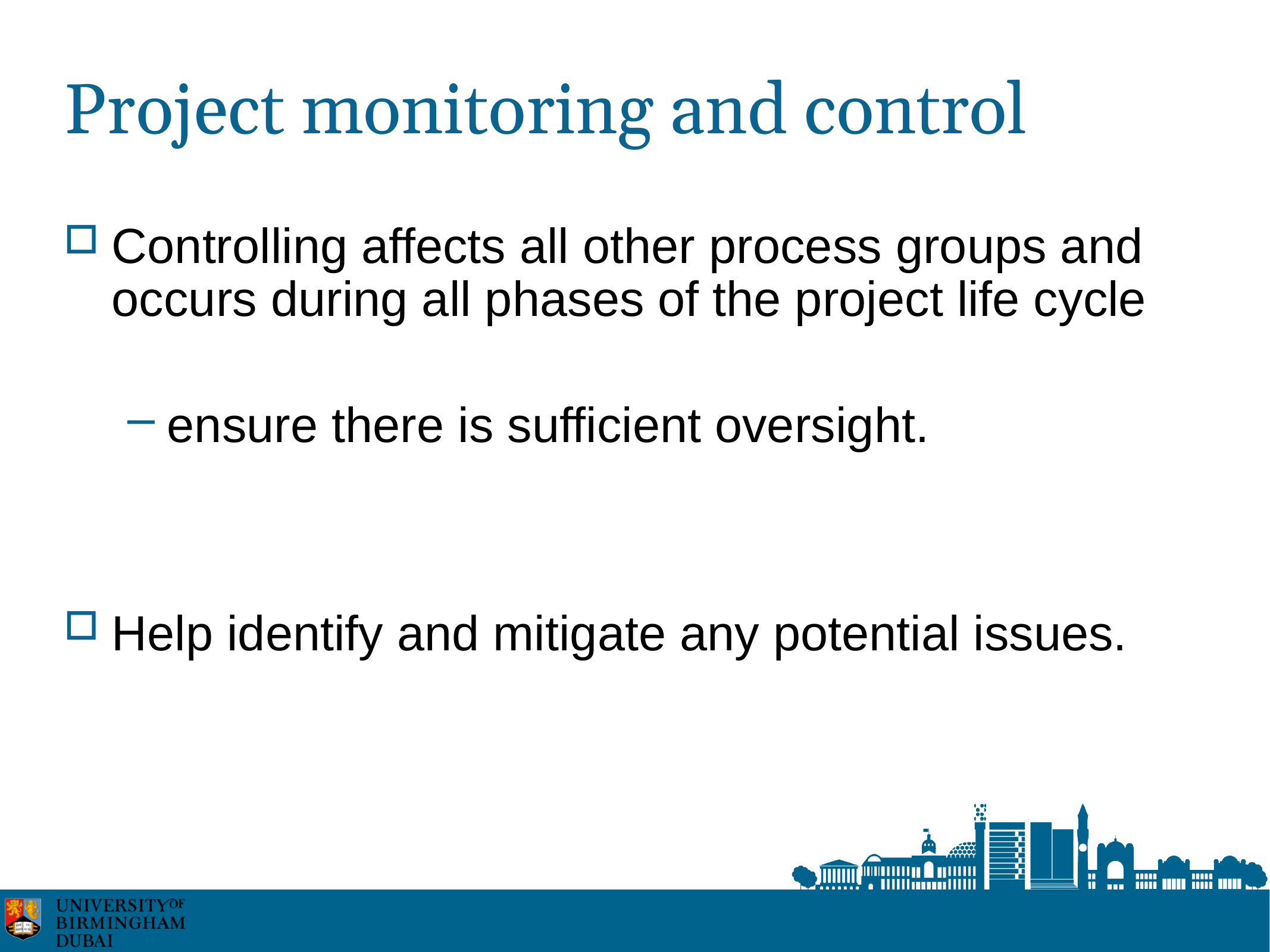

# Project monitoring and control
Controlling affects all other process groups and occurs during all phases of the project life cycle

ensure there is sufficient oversight.

Help identify and mitigate any potential issues.